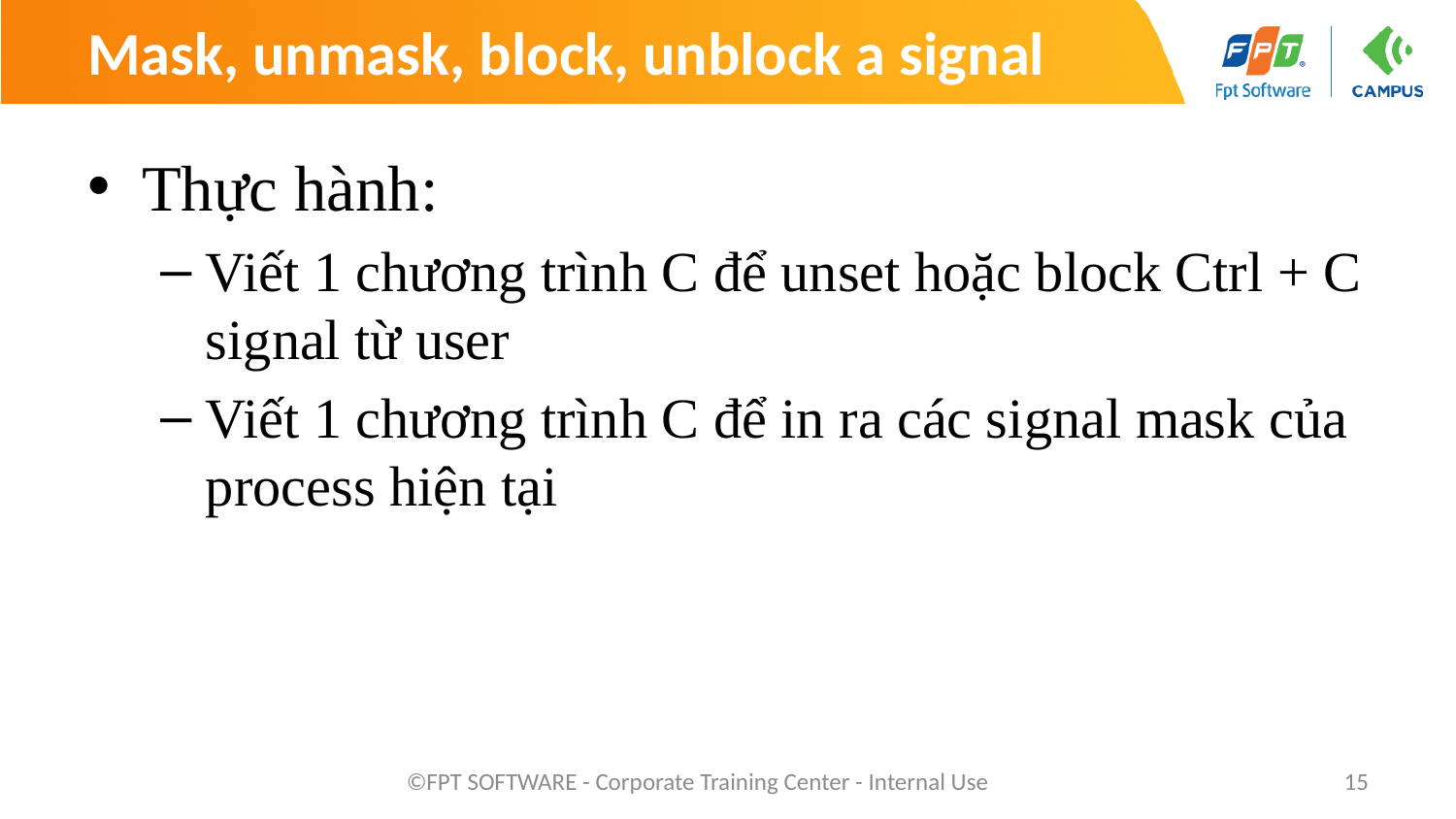

# Mask, unmask, block, unblock a signal
Thực hành:
Viết 1 chương trình C để unset hoặc block Ctrl + C signal từ user
Viết 1 chương trình C để in ra các signal mask của process hiện tại
©FPT SOFTWARE - Corporate Training Center - Internal Use
15